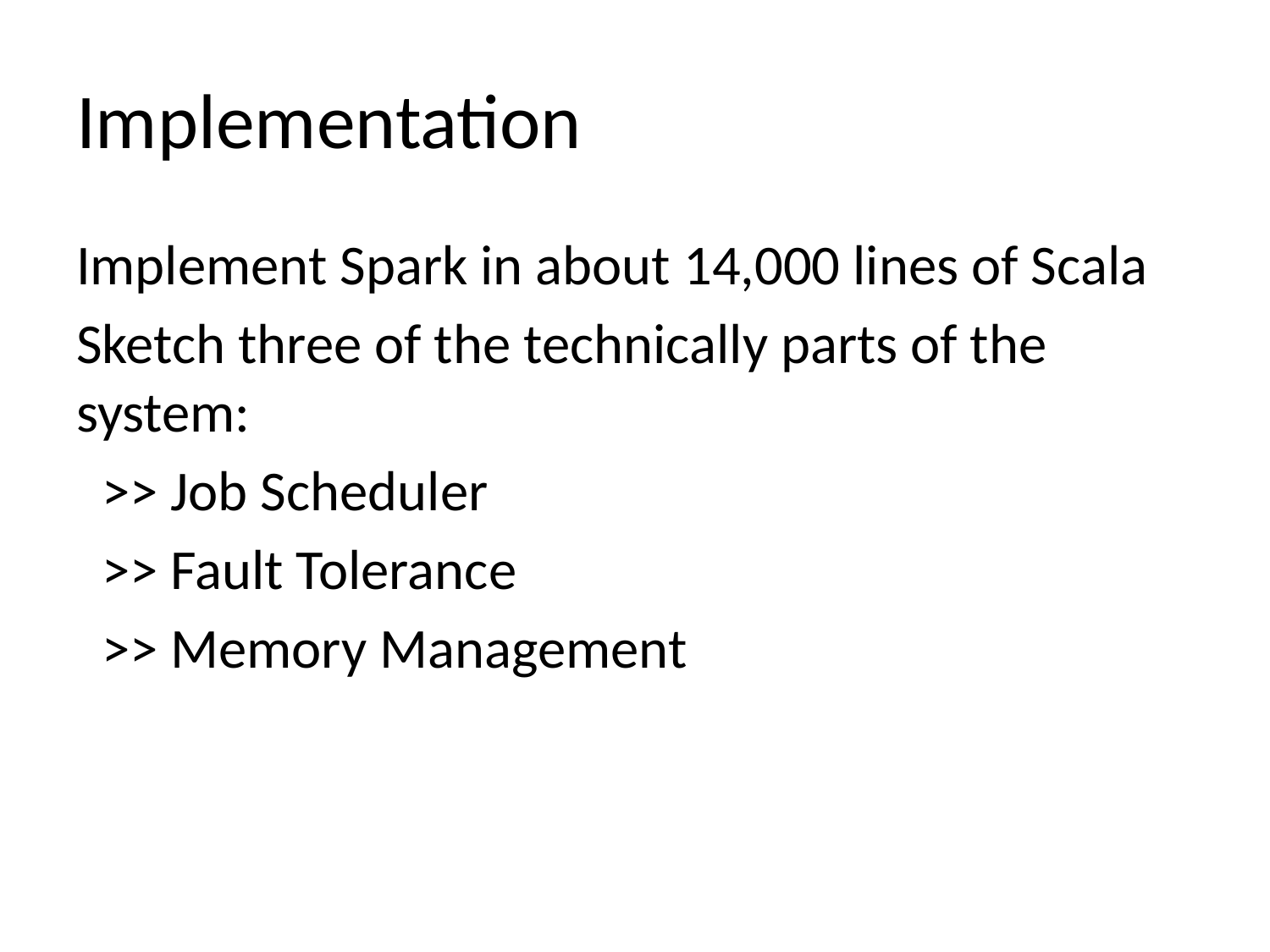

# Implementation
Implement Spark in about 14,000 lines of Scala
Sketch three of the technically parts of the system:
  >> Job Scheduler
  >> Fault Tolerance
  >> Memory Management